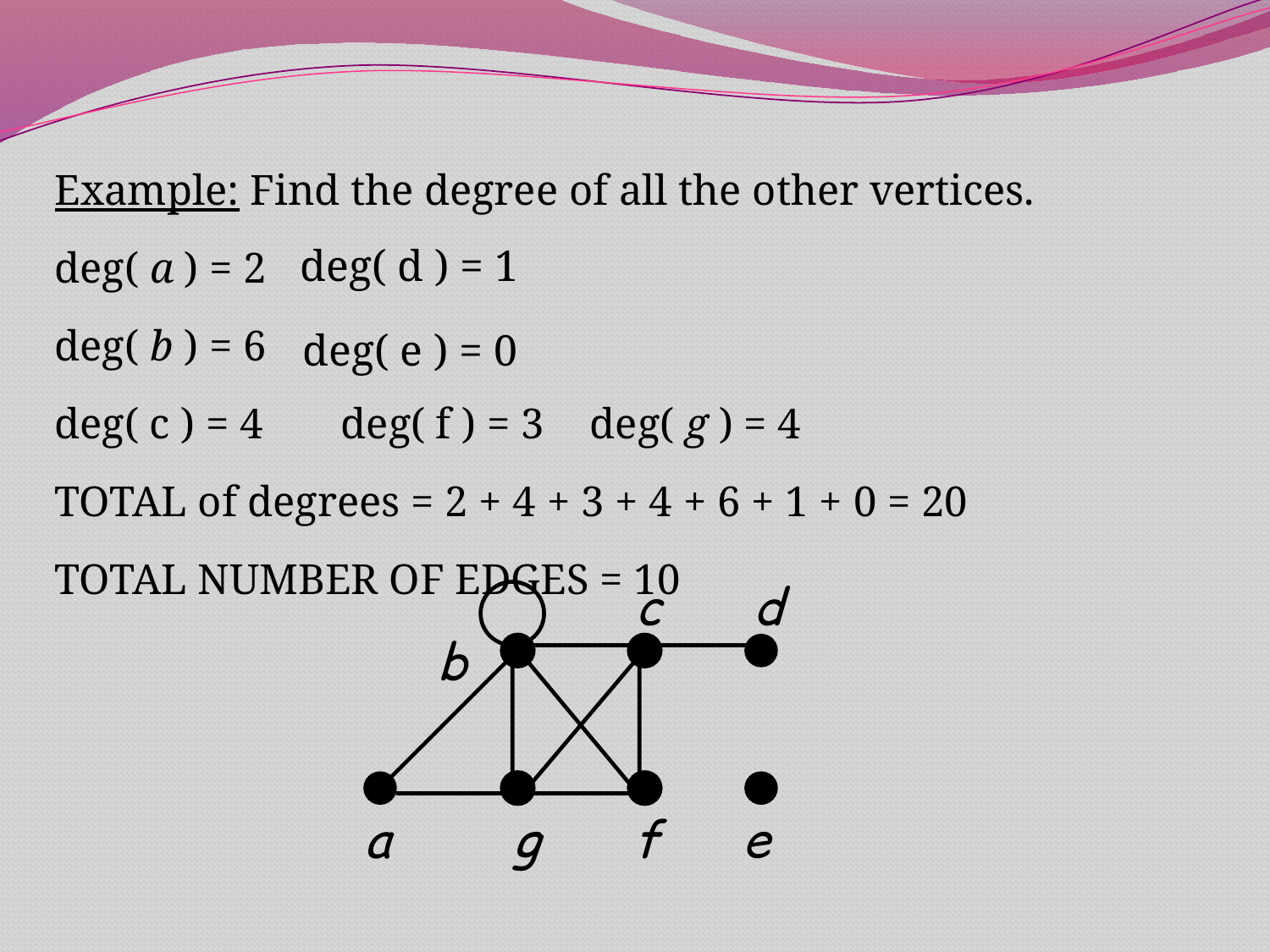

Example: Find the degree of all the other vertices.
deg( a ) = 2
deg( b ) = 6
deg( c ) = 4	deg( f ) = 3	deg( g ) = 4
TOTAL of degrees = 2 + 4 + 3 + 4 + 6 + 1 + 0 = 20
TOTAL NUMBER OF EDGES = 10

deg( d ) = 1
deg( e ) = 0
 c
 d

 b

 a
 g
 f
 e